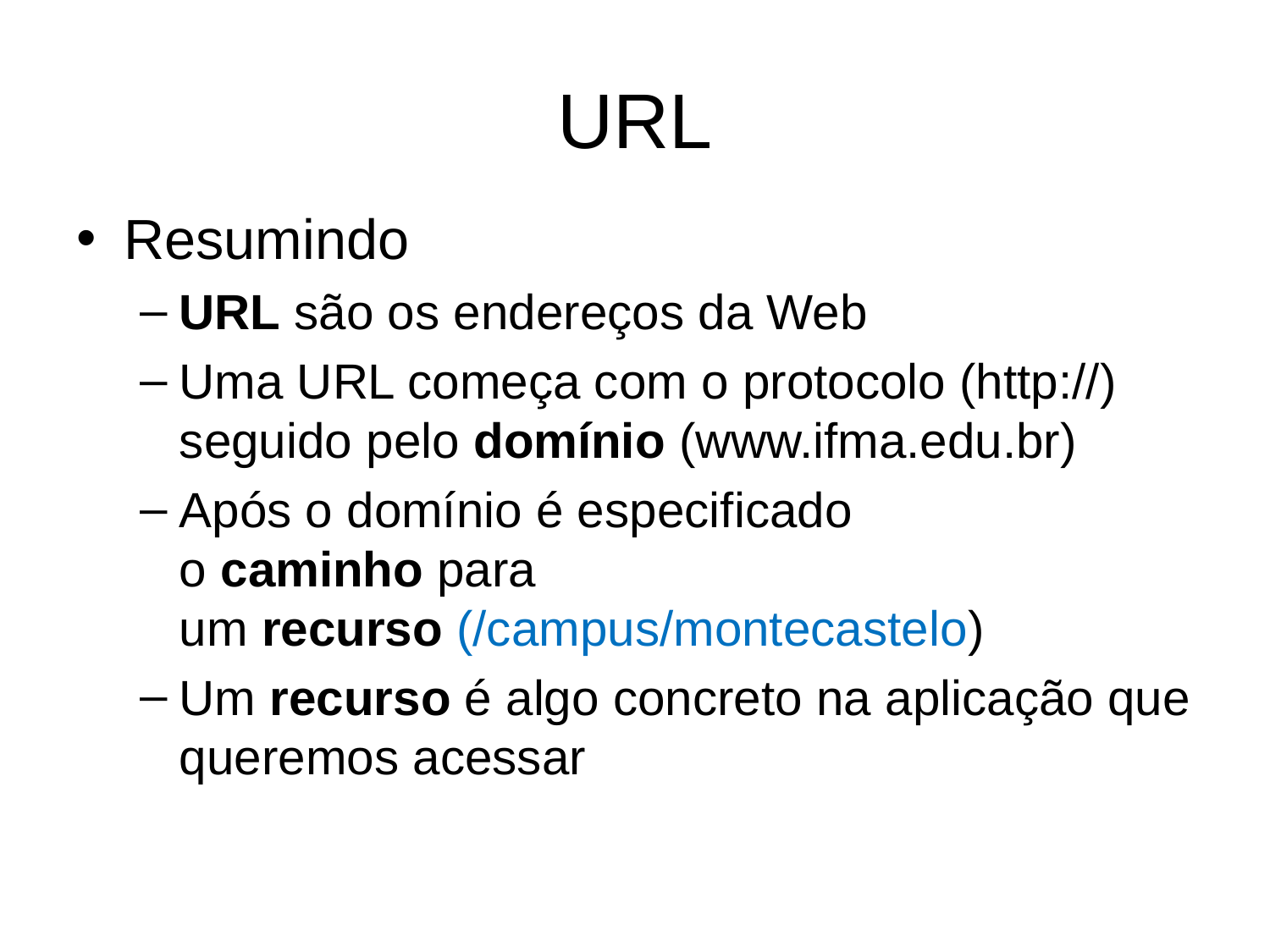

# URL
Resumindo
URL são os endereços da Web
Uma URL começa com o protocolo (http://) seguido pelo domínio (www.ifma.edu.br)
Após o domínio é especificado o caminho para um recurso (/campus/montecastelo)
Um recurso é algo concreto na aplicação que queremos acessar